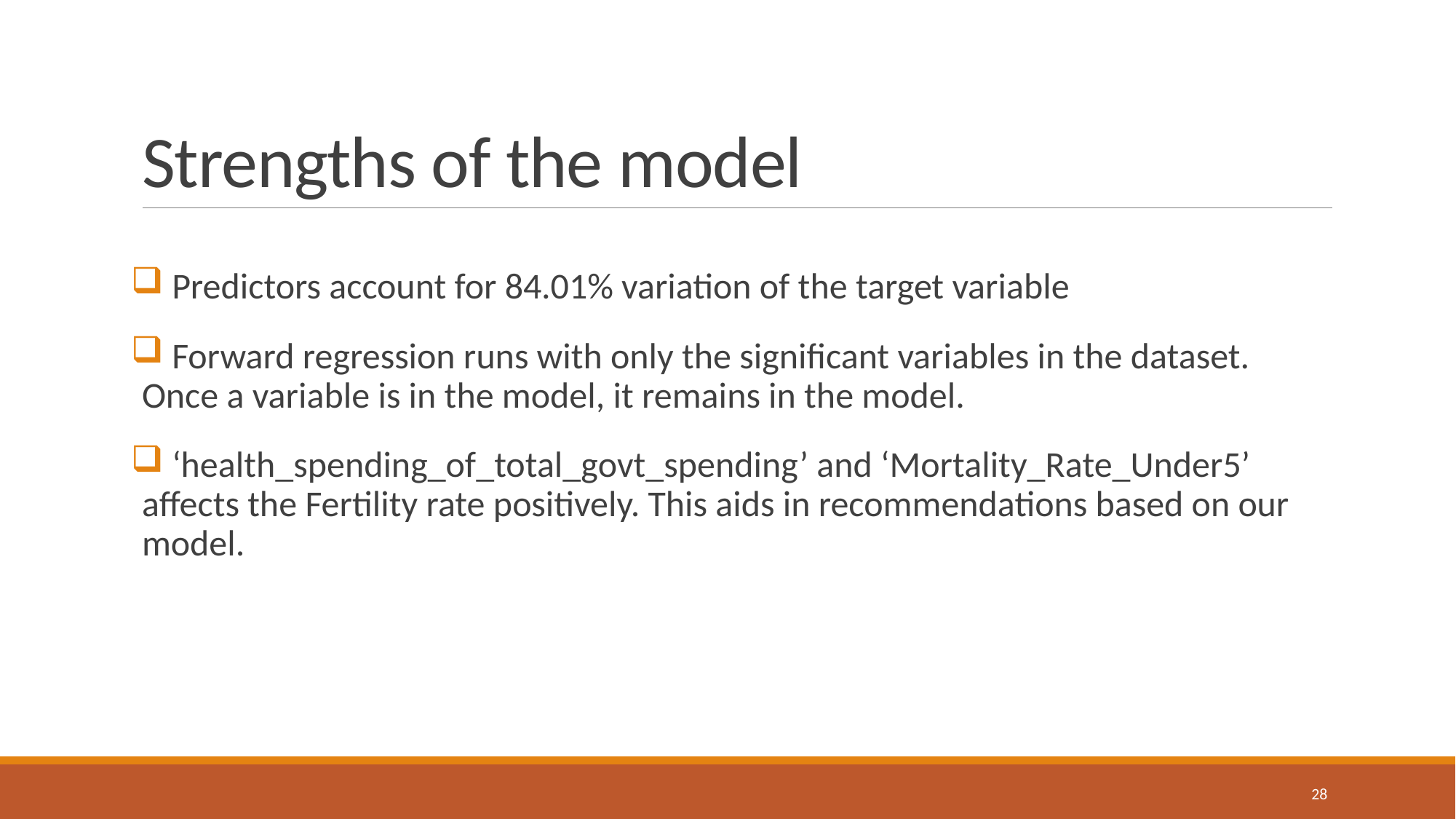

# Strengths of the model
 Predictors account for 84.01% variation of the target variable
 Forward regression runs with only the significant variables in the dataset. Once a variable is in the model, it remains in the model.
 ‘health_spending_of_total_govt_spending’ and ‘Mortality_Rate_Under5’ affects the Fertility rate positively. This aids in recommendations based on our model.

28